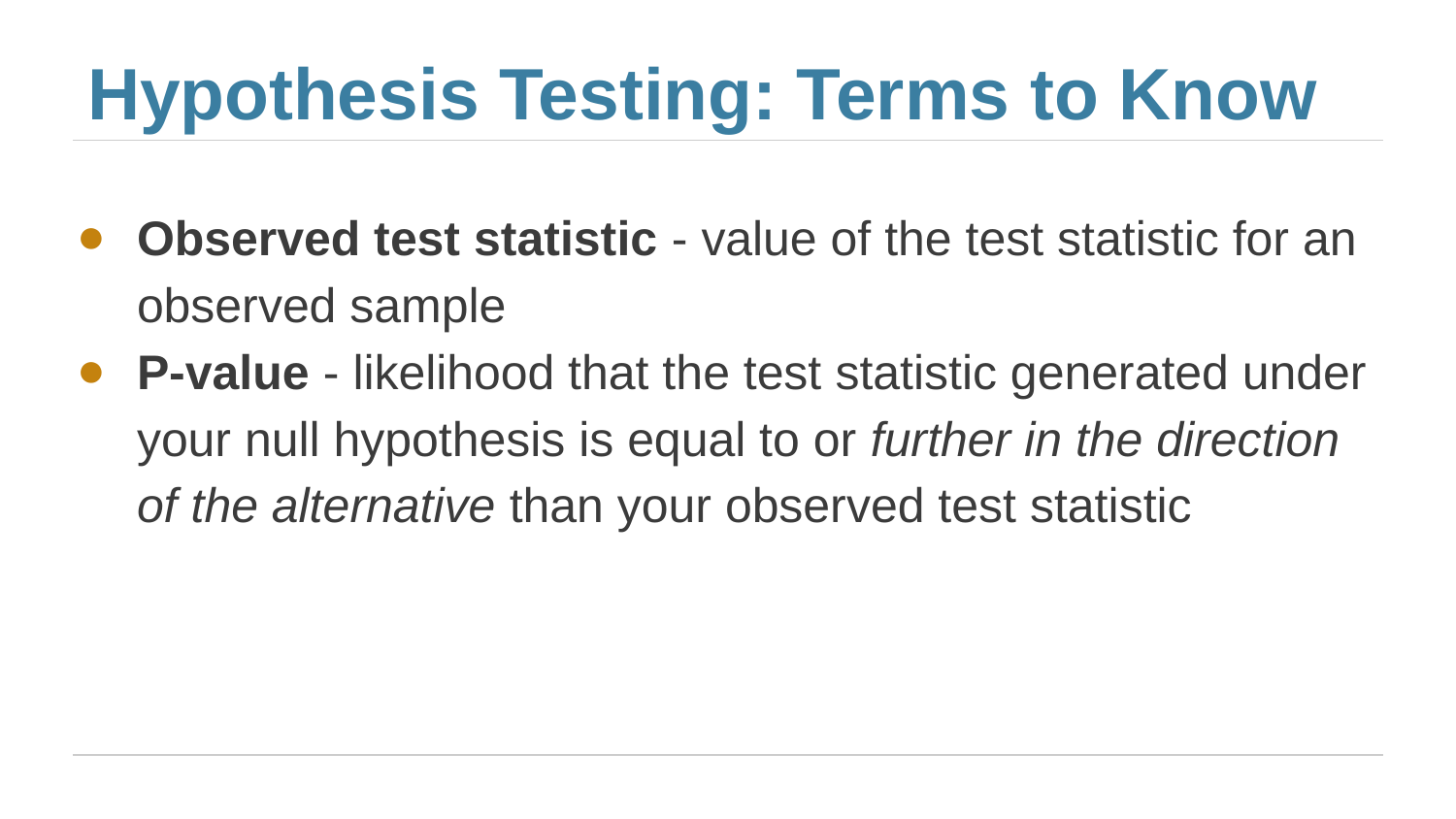

# Hypothesis Testing: Terms to Know
Observed test statistic - value of the test statistic for an observed sample
P-value - likelihood that the test statistic generated under your null hypothesis is equal to or further in the direction of the alternative than your observed test statistic